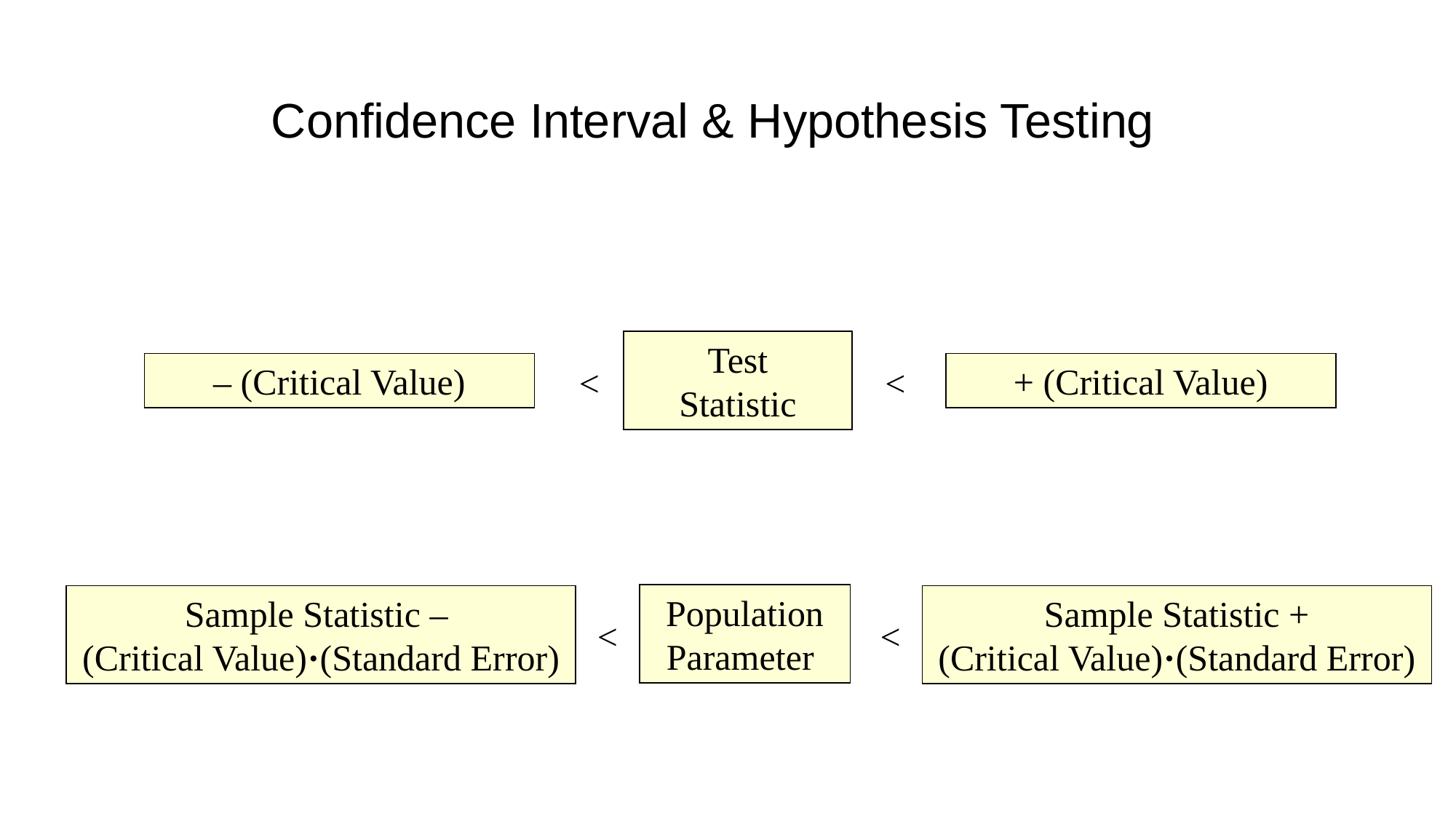

# Confidence Interval & Hypothesis Testing
Test
Statistic
<
<
– (Critical Value)
+ (Critical Value)
Population
Parameter
<
<
Sample Statistic –
(Critical Value)·(Standard Error)
Sample Statistic +
(Critical Value)·(Standard Error)